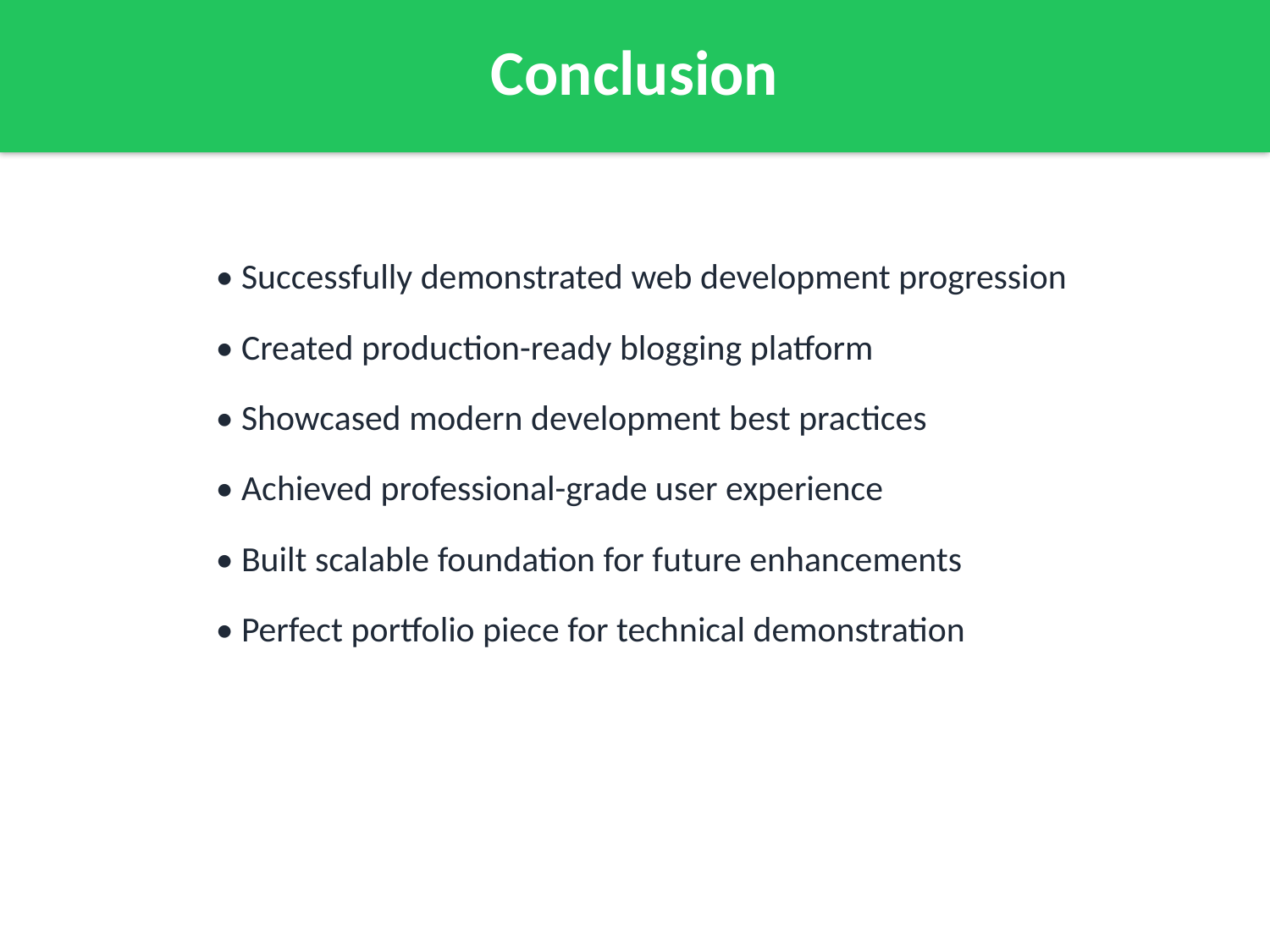

Conclusion
• Successfully demonstrated web development progression
• Created production-ready blogging platform
• Showcased modern development best practices
• Achieved professional-grade user experience
• Built scalable foundation for future enhancements
• Perfect portfolio piece for technical demonstration